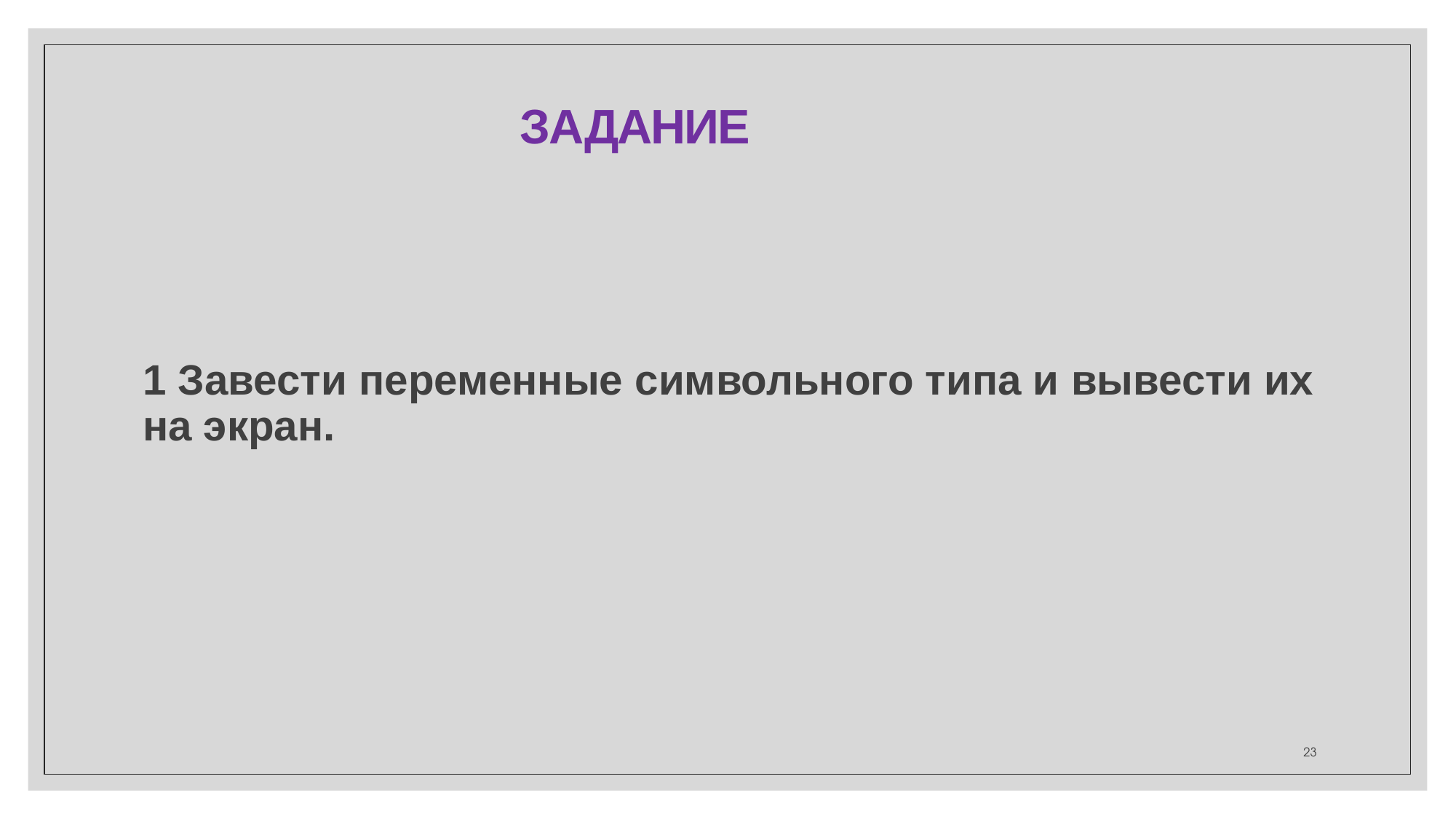

# Задание
1 Завести переменные символьного типа и вывести их на экран.

23